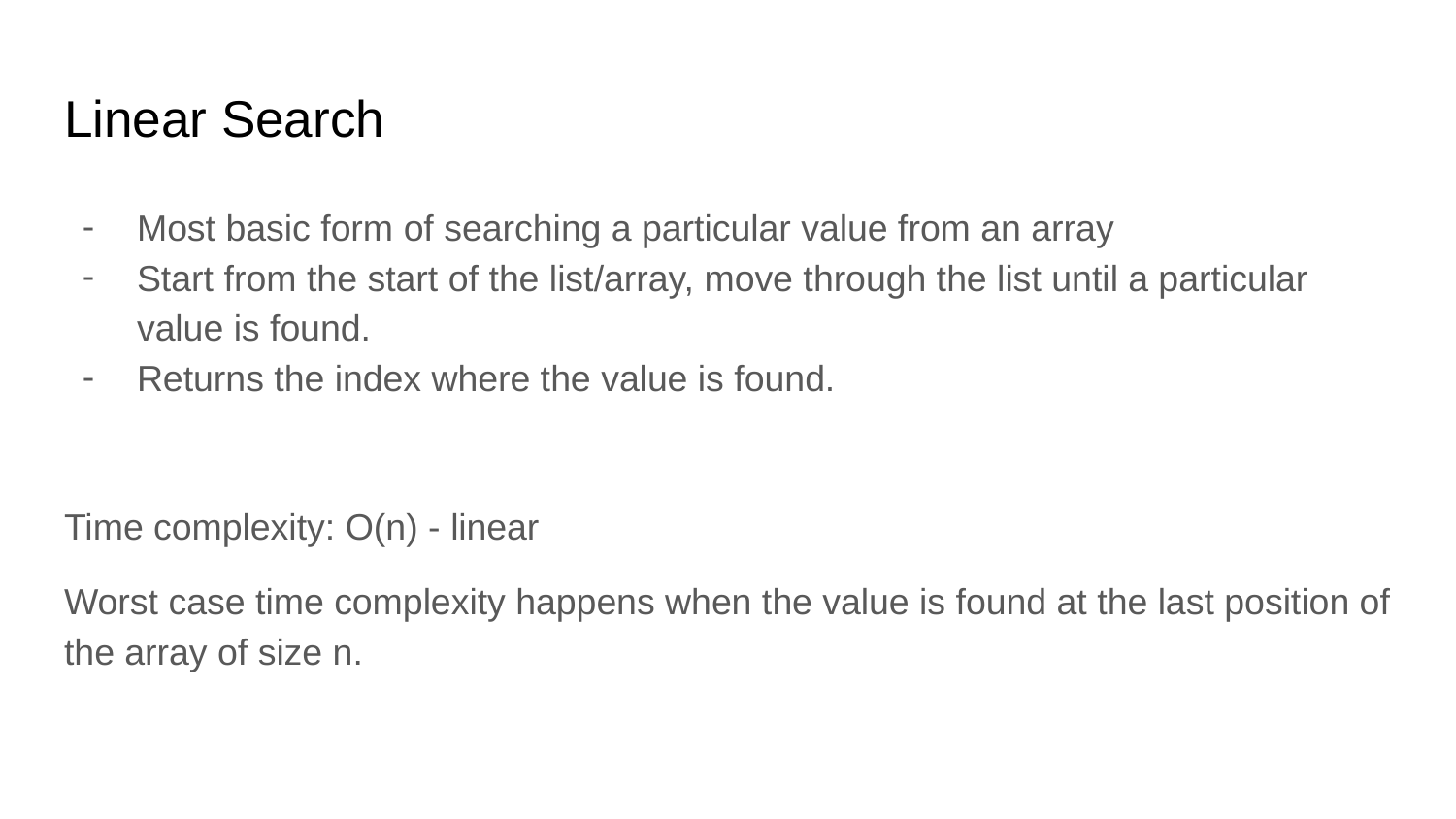

# Linear Search
Most basic form of searching a particular value from an array
Start from the start of the list/array, move through the list until a particular value is found.
Returns the index where the value is found.

Time complexity: O(n) - linear
Worst case time complexity happens when the value is found at the last position of the array of size n.